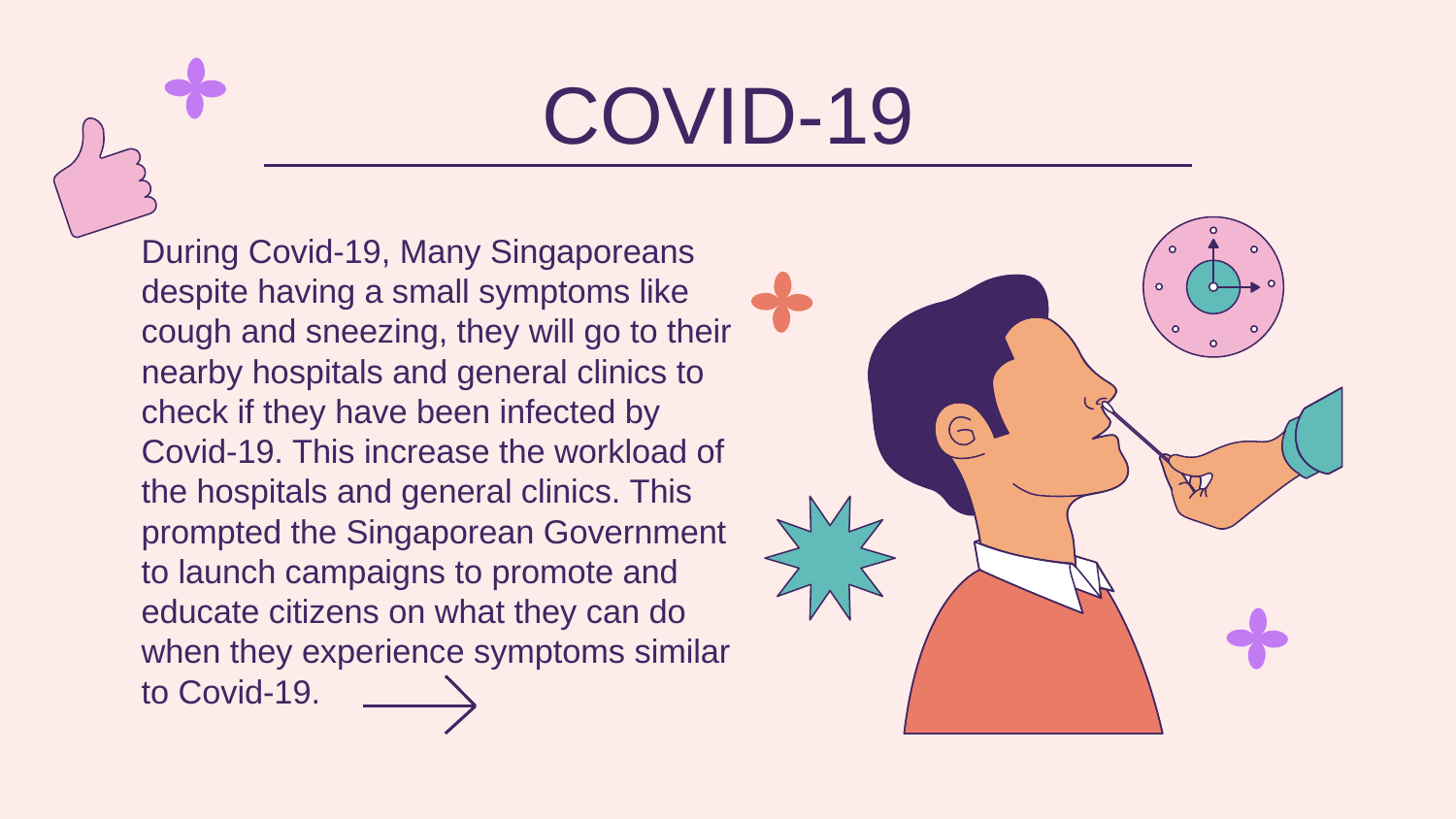

# COVID-19

During Covid-19, Many Singaporeans despite having a small symptoms like cough and sneezing, they will go to their nearby hospitals and general clinics to check if they have been infected by Covid-19. This increase the workload of the hospitals and general clinics. This prompted the Singaporean Government to launch campaigns to promote and educate citizens on what they can do when they experience symptoms similar to Covid-19.